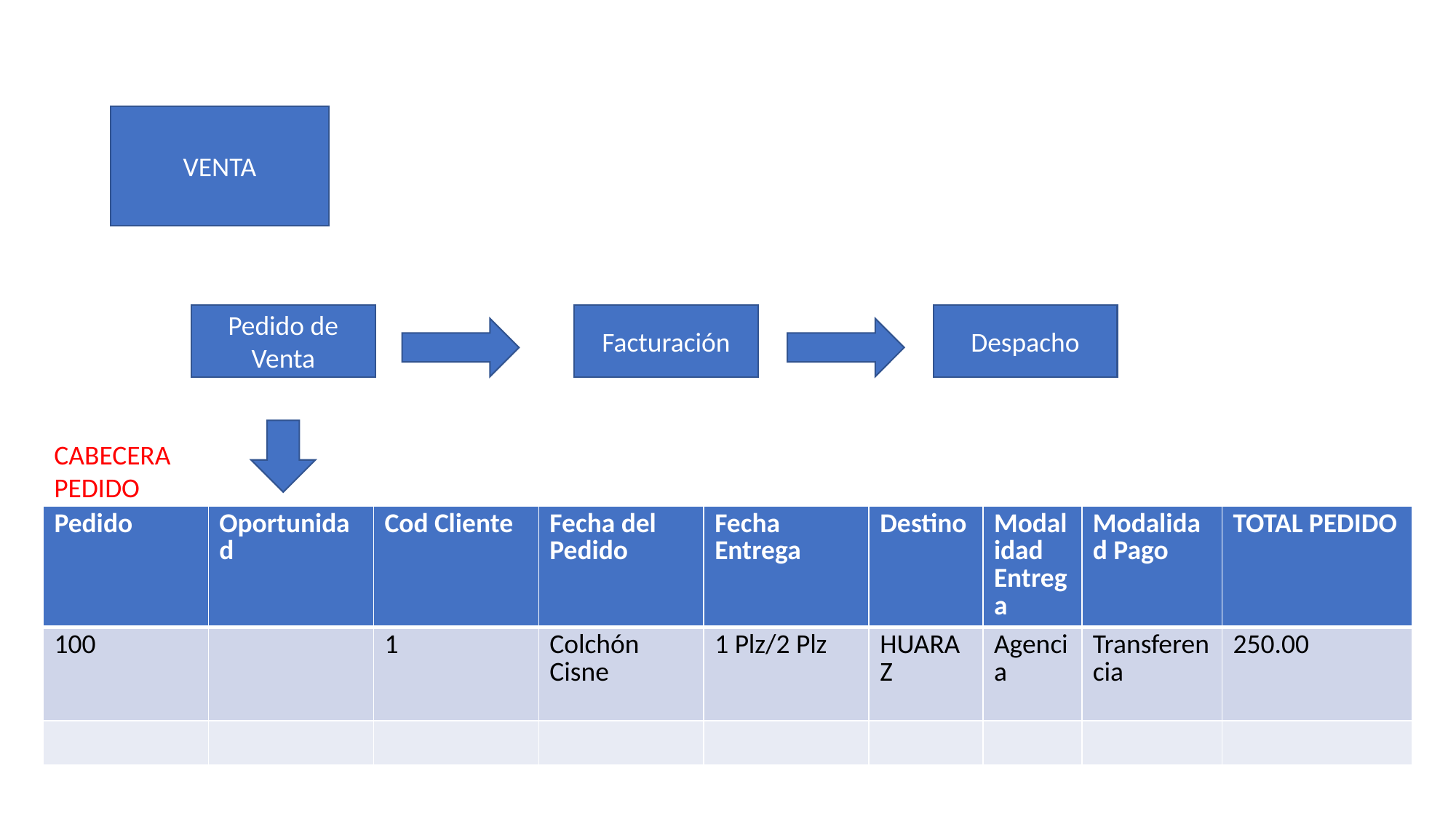

VENTA
Pedido de Venta
Facturación
Despacho

CABECERA PEDIDO
| Pedido | Oportunidad | Cod Cliente | Fecha del Pedido | Fecha Entrega | Destino | Modalidad Entrega | Modalidad Pago | TOTAL PEDIDO |
| --- | --- | --- | --- | --- | --- | --- | --- | --- |
| 100 |  | 1 | Colchón Cisne | 1 Plz/2 Plz | HUARAZ | Agencia | Transferencia | 250.00 |
|  |  |  |  |  |  |  |  |  |